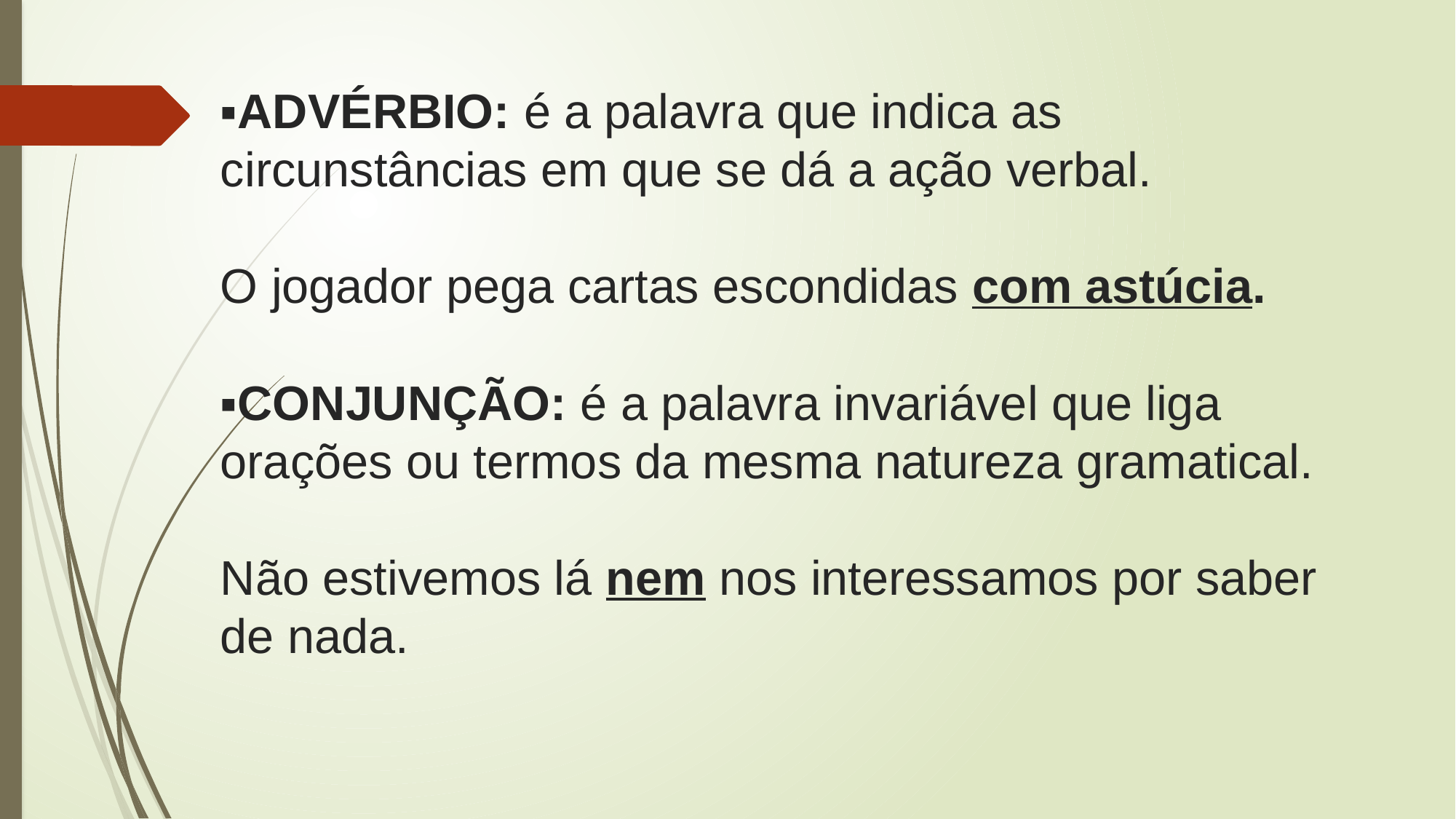

# ▪ADVÉRBIO: é a palavra que indica as circunstâncias em que se dá a ação verbal. O jogador pega cartas escondidas com astúcia. ▪CONJUNÇÃO: é a palavra invariável que liga orações ou termos da mesma natureza gramatical. Não estivemos lá nem nos interessamos por saber de nada.